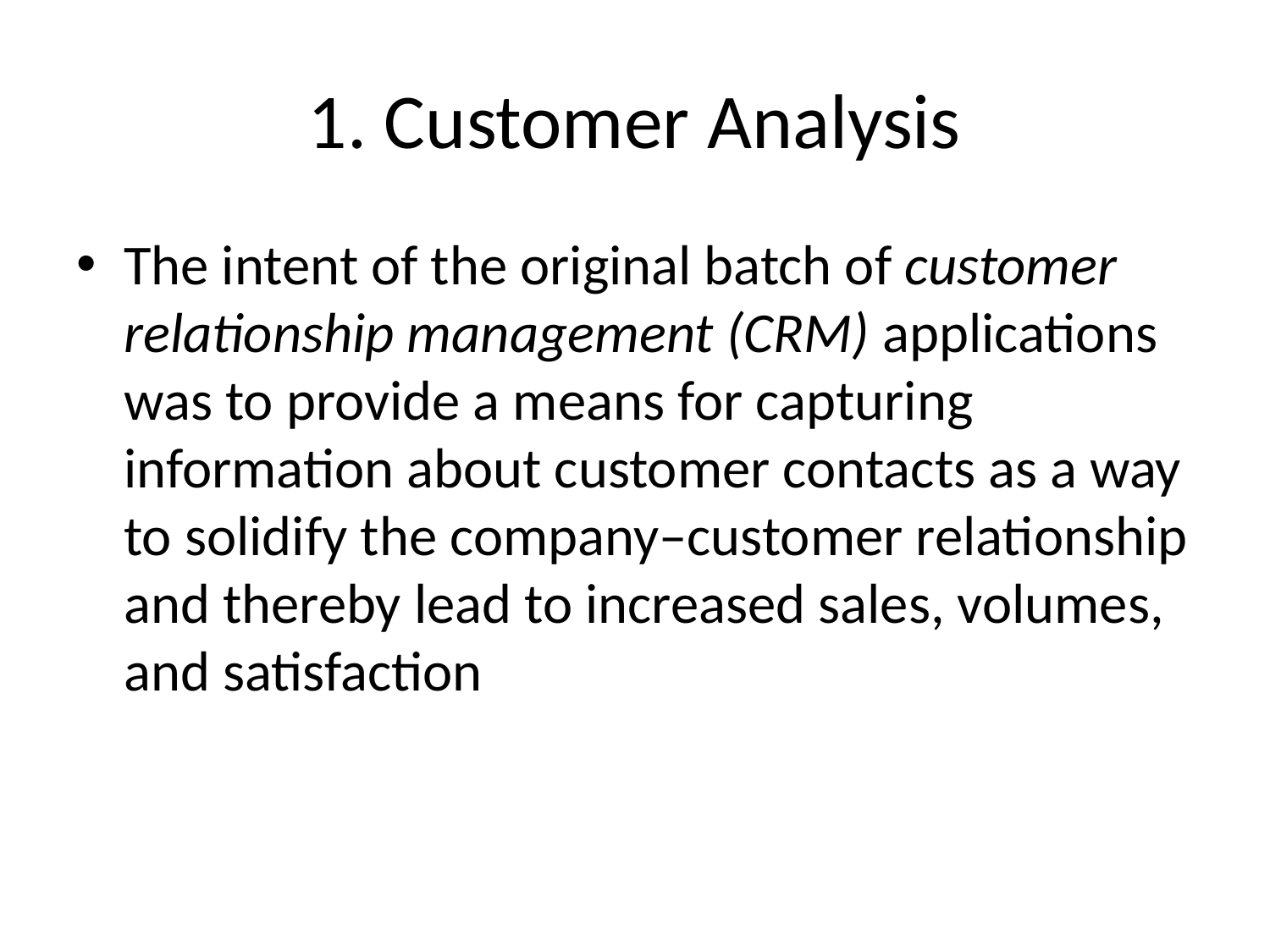

# 1. Customer Analysis
The intent of the original batch of customer relationship management (CRM) applications was to provide a means for capturing information about customer contacts as a way to solidify the company–customer relationship and thereby lead to increased sales, volumes, and satisfaction